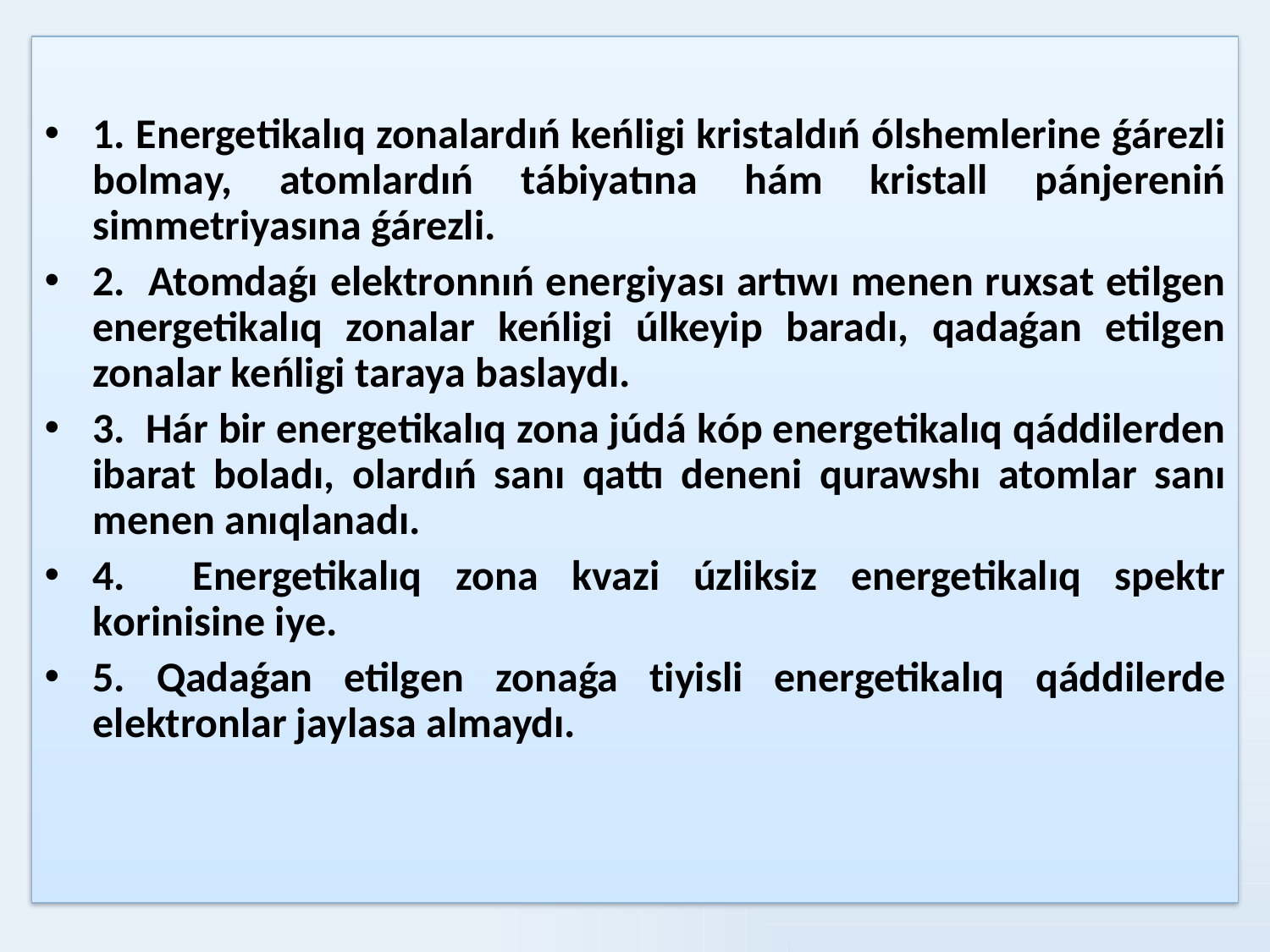

1. Energetikalıq zonalardıń keńligi kristaldıń ólshemlerine ǵárezli bolmay, atomlardıń tábiyatına hám kristall pánjereniń simmetriyasına ǵárezli.
2.  Atomdaǵı elektronnıń energiyası artıwı menen ruxsat etilgen energetikalıq zonalar keńligi úlkeyip baradı, qadaǵan etilgen zonalar keńligi taraya baslaydı.
3.  Hár bir energetikalıq zona júdá kóp energetikalıq qáddilerden ibarat boladı, olardıń sanı qattı deneni qurawshı atomlar sanı menen anıqlanadı.
4.  Energetikalıq zona kvazi úzliksiz energetikalıq spektr korinisine iye.
5. Qadaǵan etilgen zonaǵa tiyisli energetikalıq qáddilerde elektronlar jaylasa almaydı.